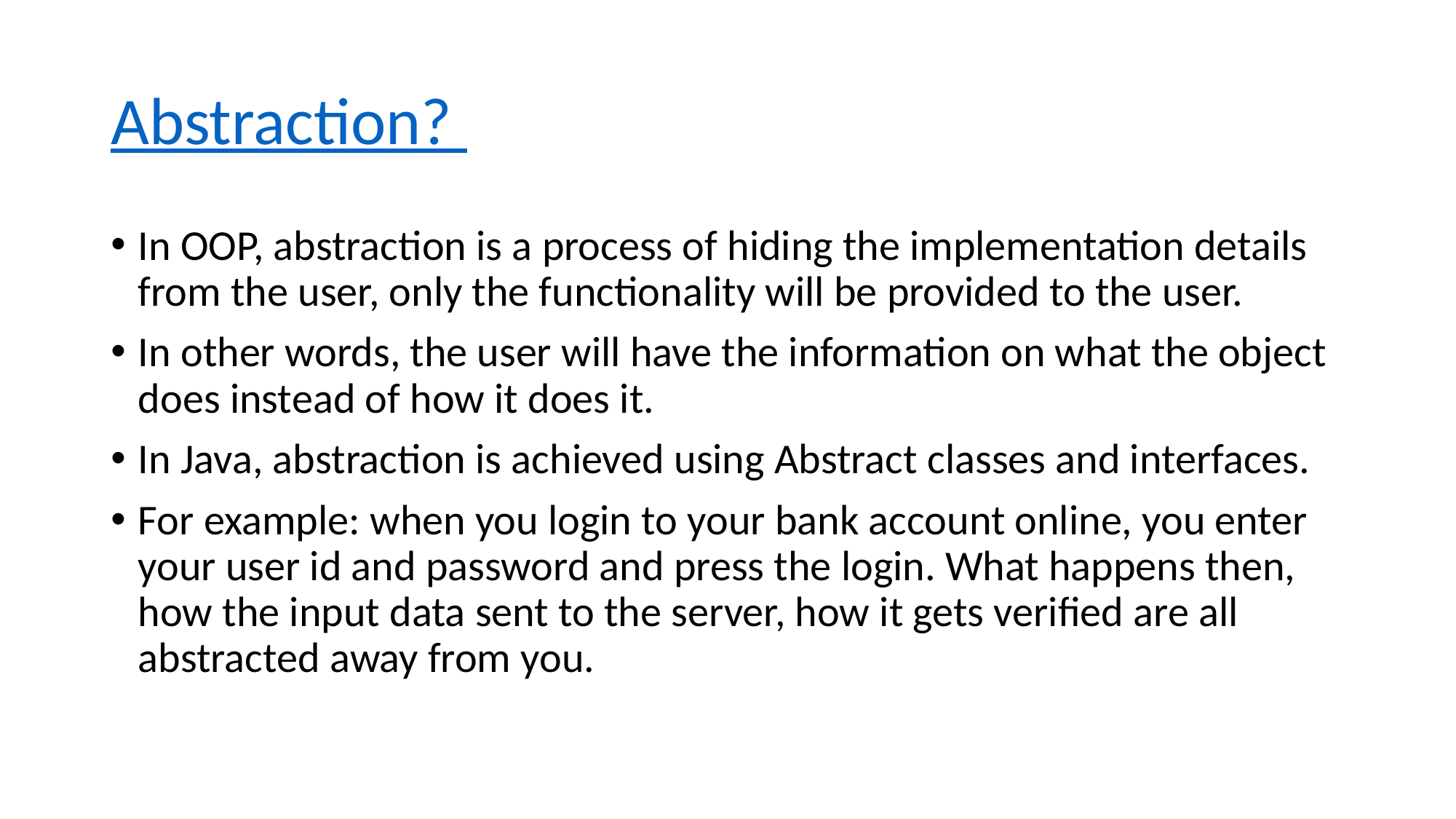

# Abstraction?
In OOP, abstraction is a process of hiding the implementation details from the user, only the functionality will be provided to the user.
In other words, the user will have the information on what the object does instead of how it does it.
In Java, abstraction is achieved using Abstract classes and interfaces.
For example: when you login to your bank account online, you enter your user id and password and press the login. What happens then, how the input data sent to the server, how it gets verified are all abstracted away from you.